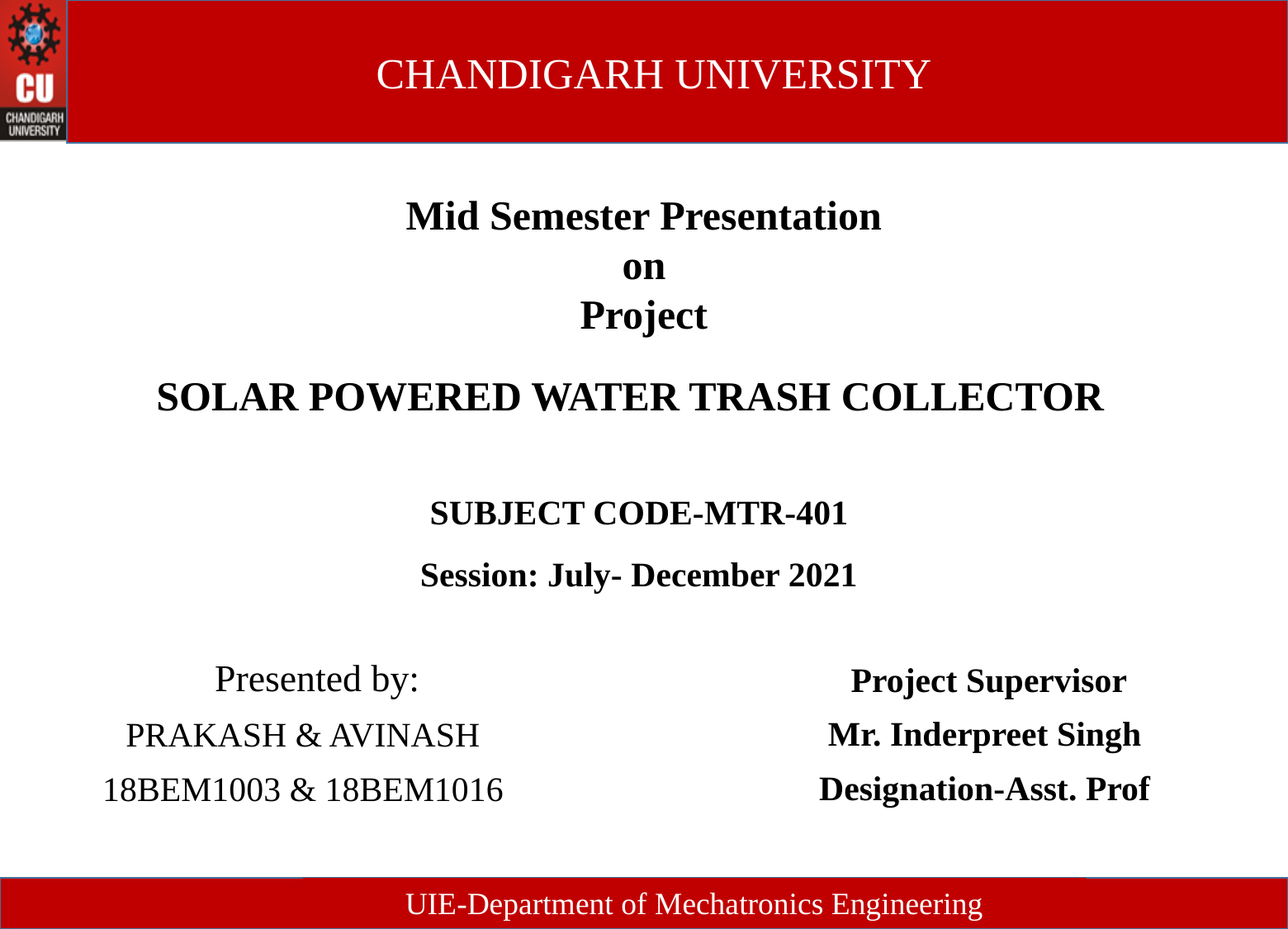

Mid Semester Presentation
on
Project

SOLAR POWERED WATER TRASH COLLECTOR
SUBJECT CODE-MTR-401
Session: July- December 2021

   Presented by:
PRAKASH & AVINASH
18BEM1003 & 18BEM1016

 Project Supervisor
Mr. Inderpreet Singh
Designation-Asst. Prof
UIE-Department of Mechatronics Engineering